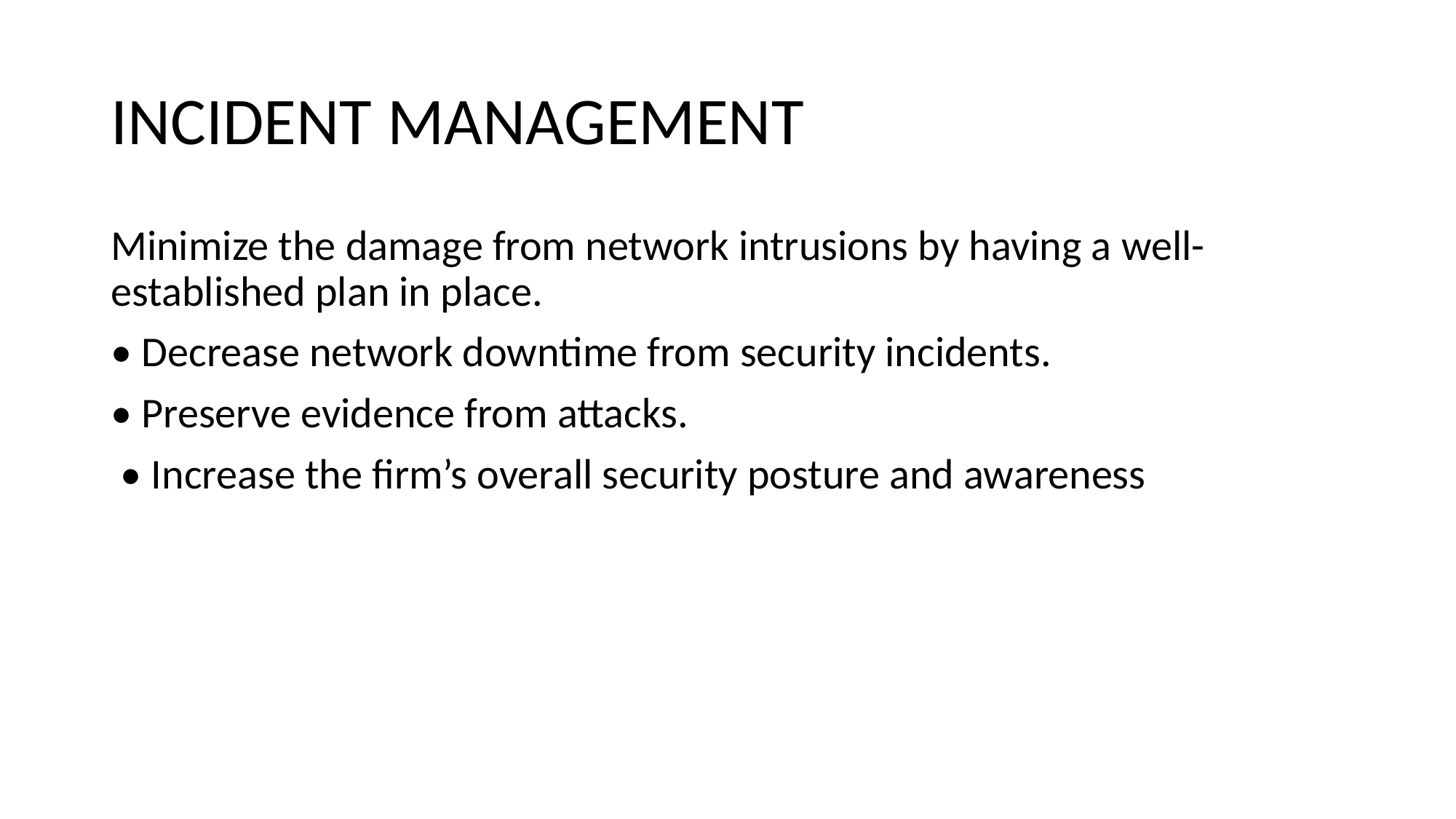

# INCIDENT MANAGEMENT
Minimize the damage from network intrusions by having a well-established plan in place.
• Decrease network downtime from security incidents.
• Preserve evidence from attacks.
 • Increase the firm’s overall security posture and awareness